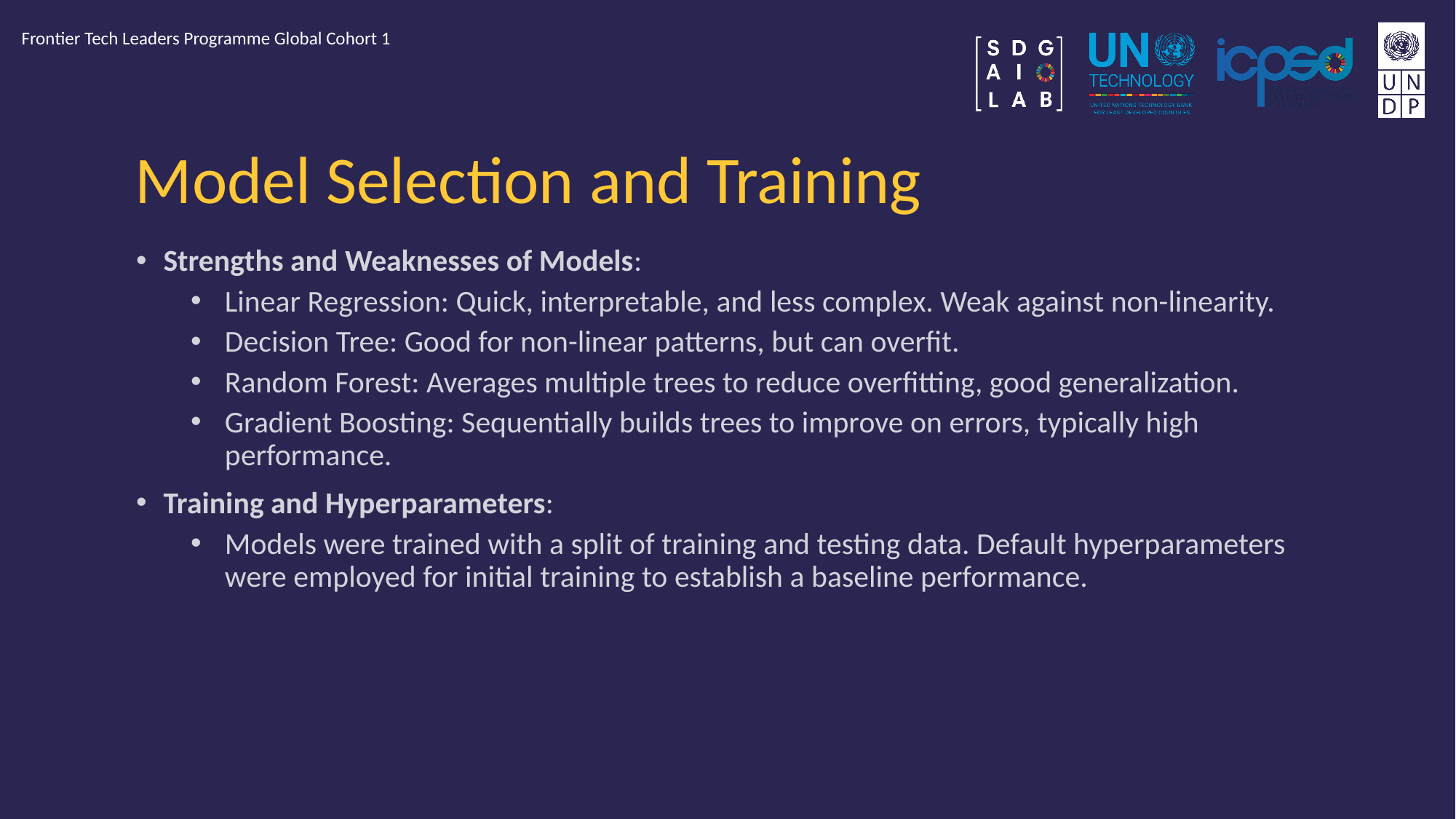

Frontier Tech Leaders Programme Global Cohort 1
# Model Selection and Training
Strengths and Weaknesses of Models:
Linear Regression: Quick, interpretable, and less complex. Weak against non-linearity.
Decision Tree: Good for non-linear patterns, but can overfit.
Random Forest: Averages multiple trees to reduce overfitting, good generalization.
Gradient Boosting: Sequentially builds trees to improve on errors, typically high performance.
Training and Hyperparameters:
Models were trained with a split of training and testing data. Default hyperparameters were employed for initial training to establish a baseline performance.